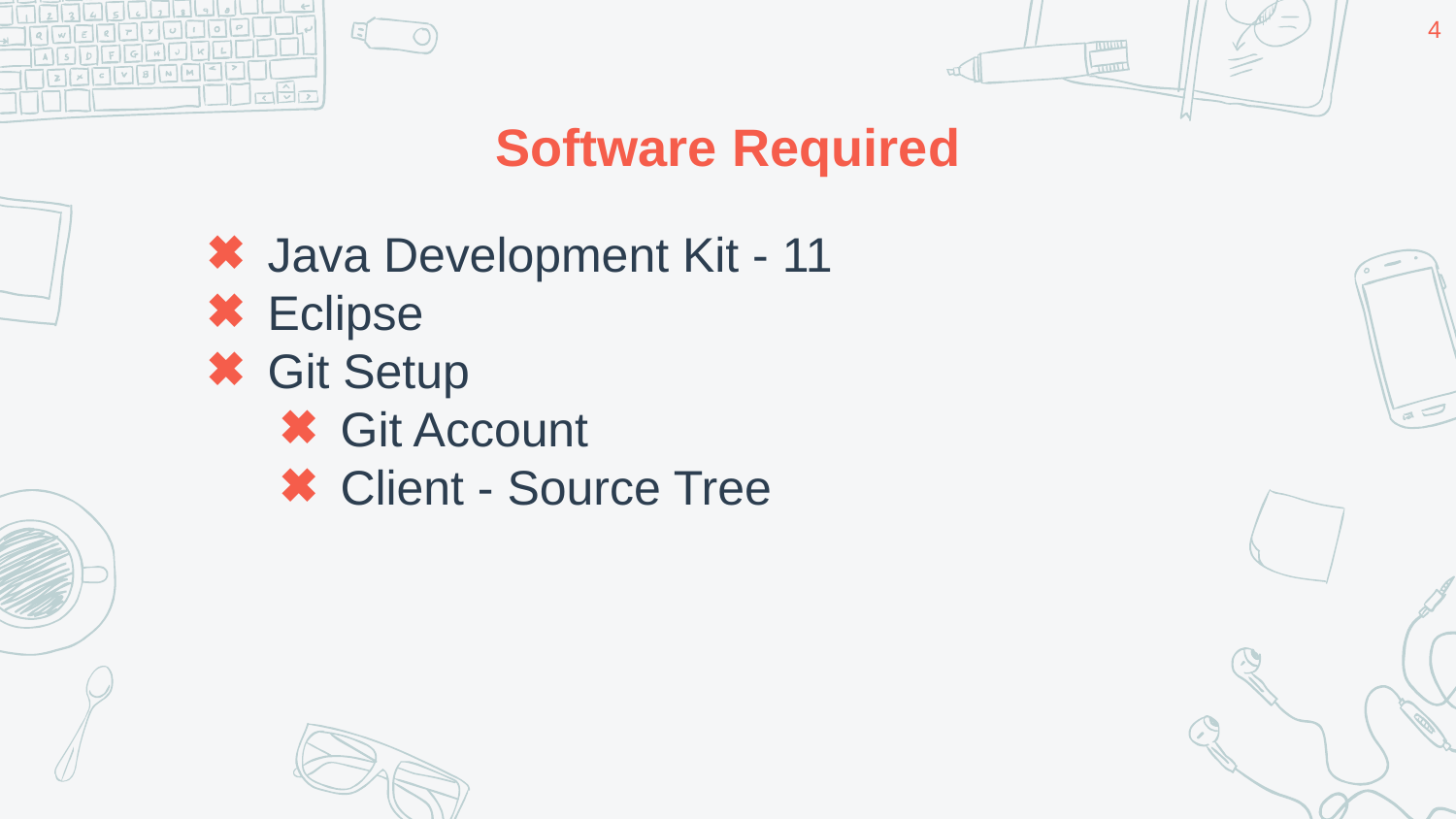

4
# Software Required
Java Development Kit - 11
Eclipse
Git Setup
Git Account
Client - Source Tree